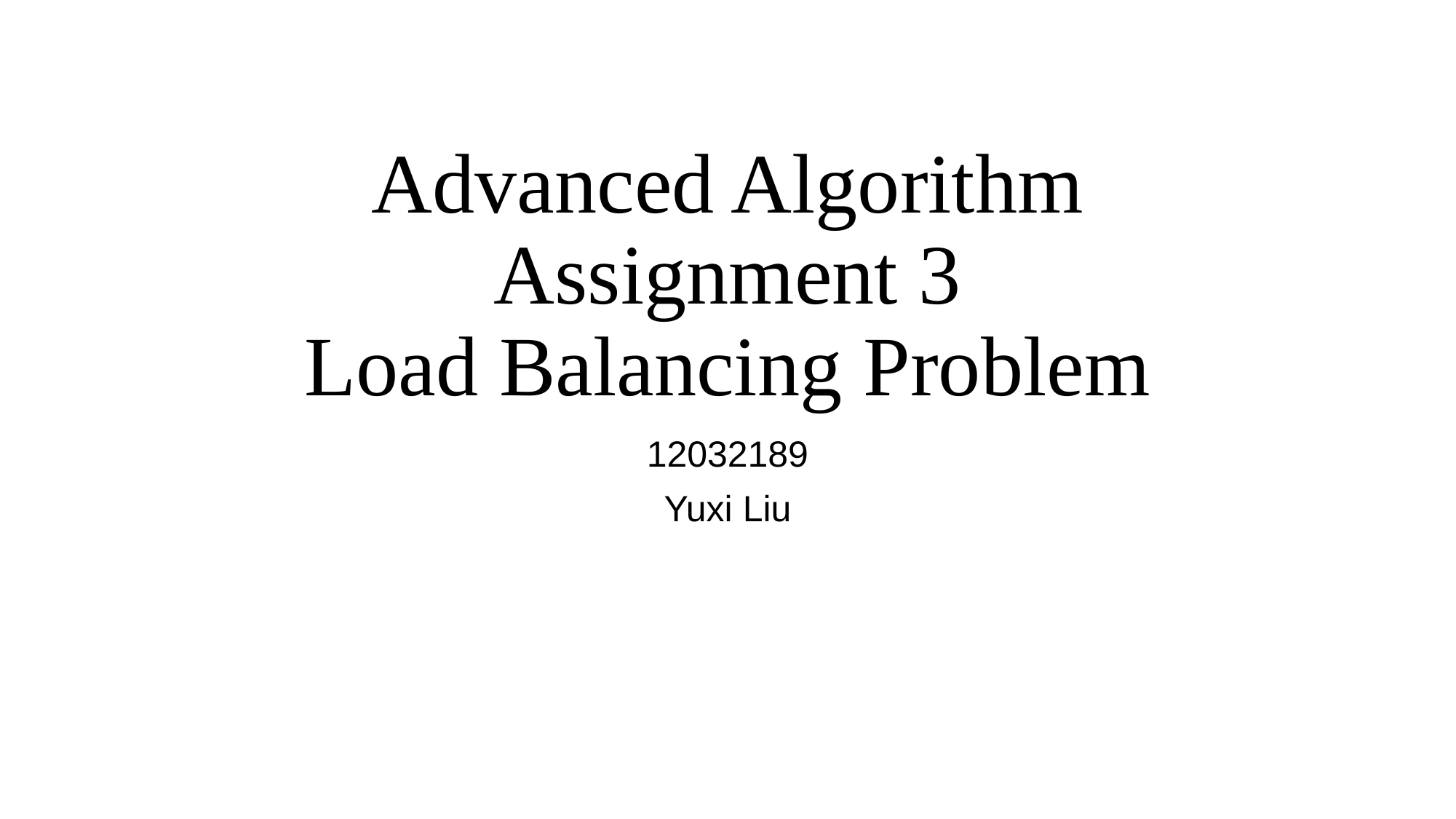

# Advanced Algorithm Assignment 3 Load Balancing Problem
12032189
Yuxi Liu